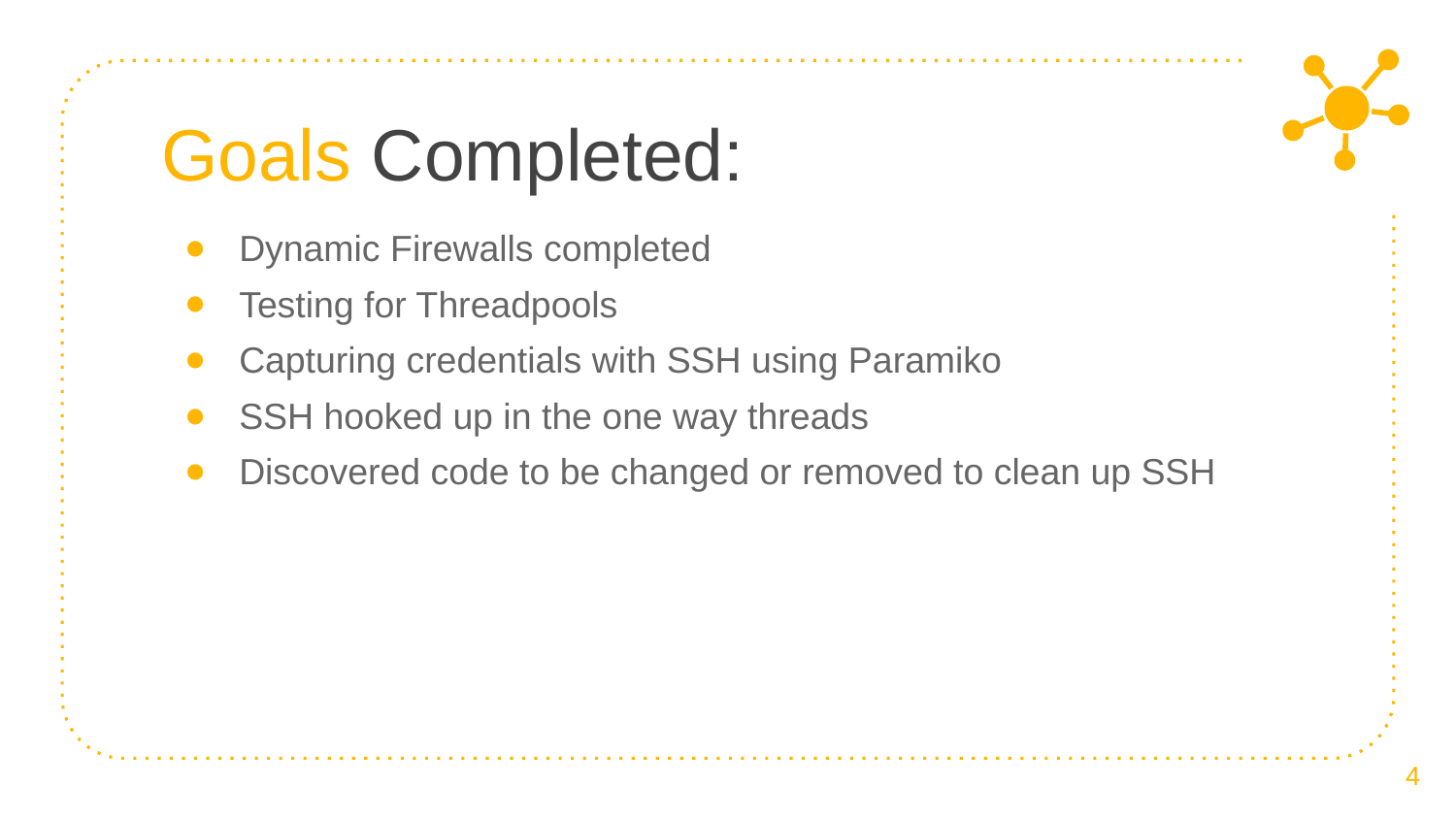

# Goals Completed:
Dynamic Firewalls completed
Testing for Threadpools
Capturing credentials with SSH using Paramiko
SSH hooked up in the one way threads
Discovered code to be changed or removed to clean up SSH

4